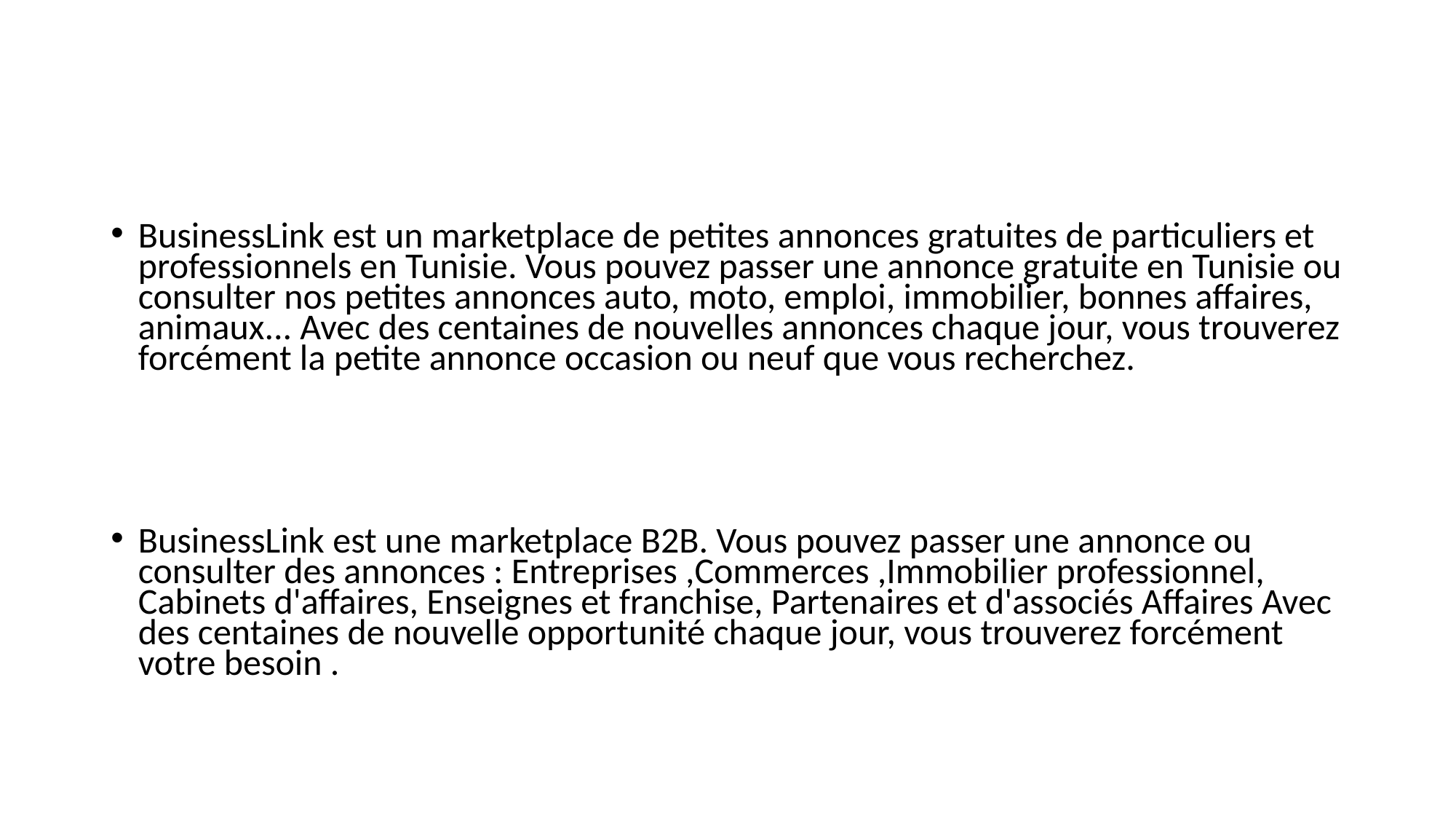

#
BusinessLink est un marketplace de petites annonces gratuites de particuliers et professionnels en Tunisie. Vous pouvez passer une annonce gratuite en Tunisie ou consulter nos petites annonces auto, moto, emploi, immobilier, bonnes affaires, animaux... Avec des centaines de nouvelles annonces chaque jour, vous trouverez forcément la petite annonce occasion ou neuf que vous recherchez.

BusinessLink est une marketplace B2B. Vous pouvez passer une annonce ou consulter des annonces : Entreprises ,Commerces ,Immobilier professionnel, Cabinets d'affaires, Enseignes et franchise, Partenaires et d'associés Affaires Avec des centaines de nouvelle opportunité chaque jour, vous trouverez forcément votre besoin .